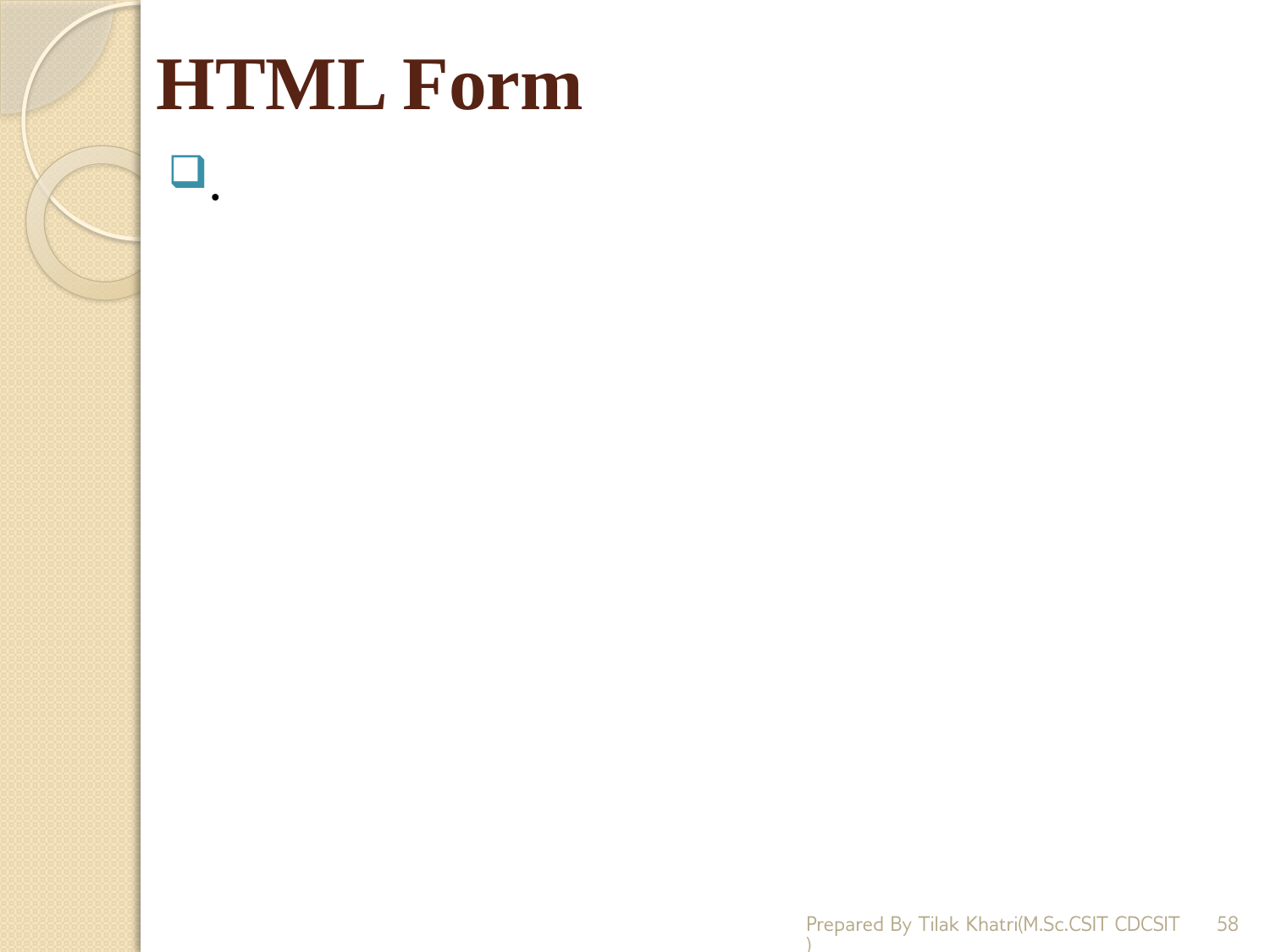

# HTML Form
.
Prepared By Tilak Khatri(M.Sc.CSIT CDCSIT)
58